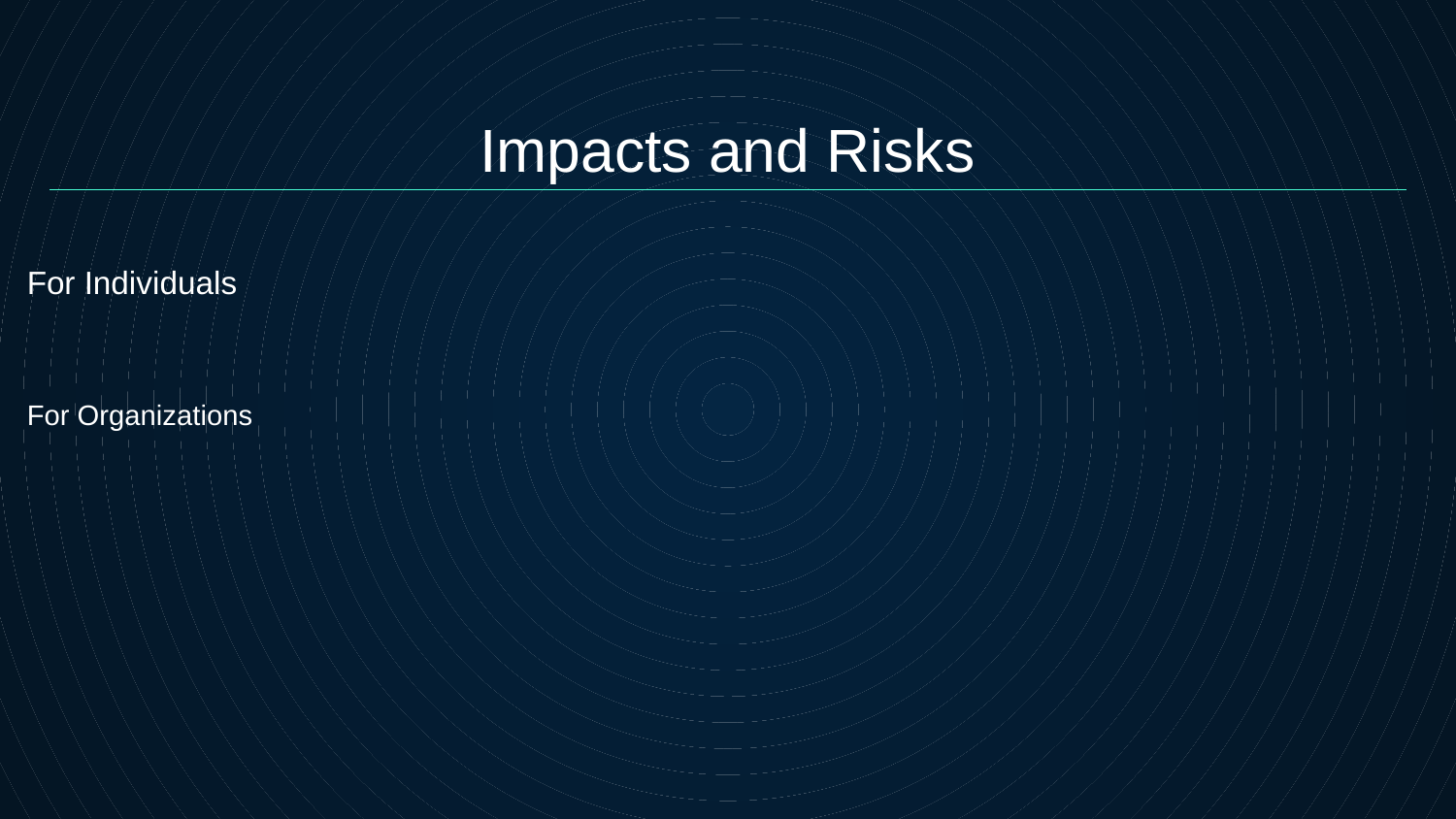

# Impacts and Risks
For Individuals
For Organizations